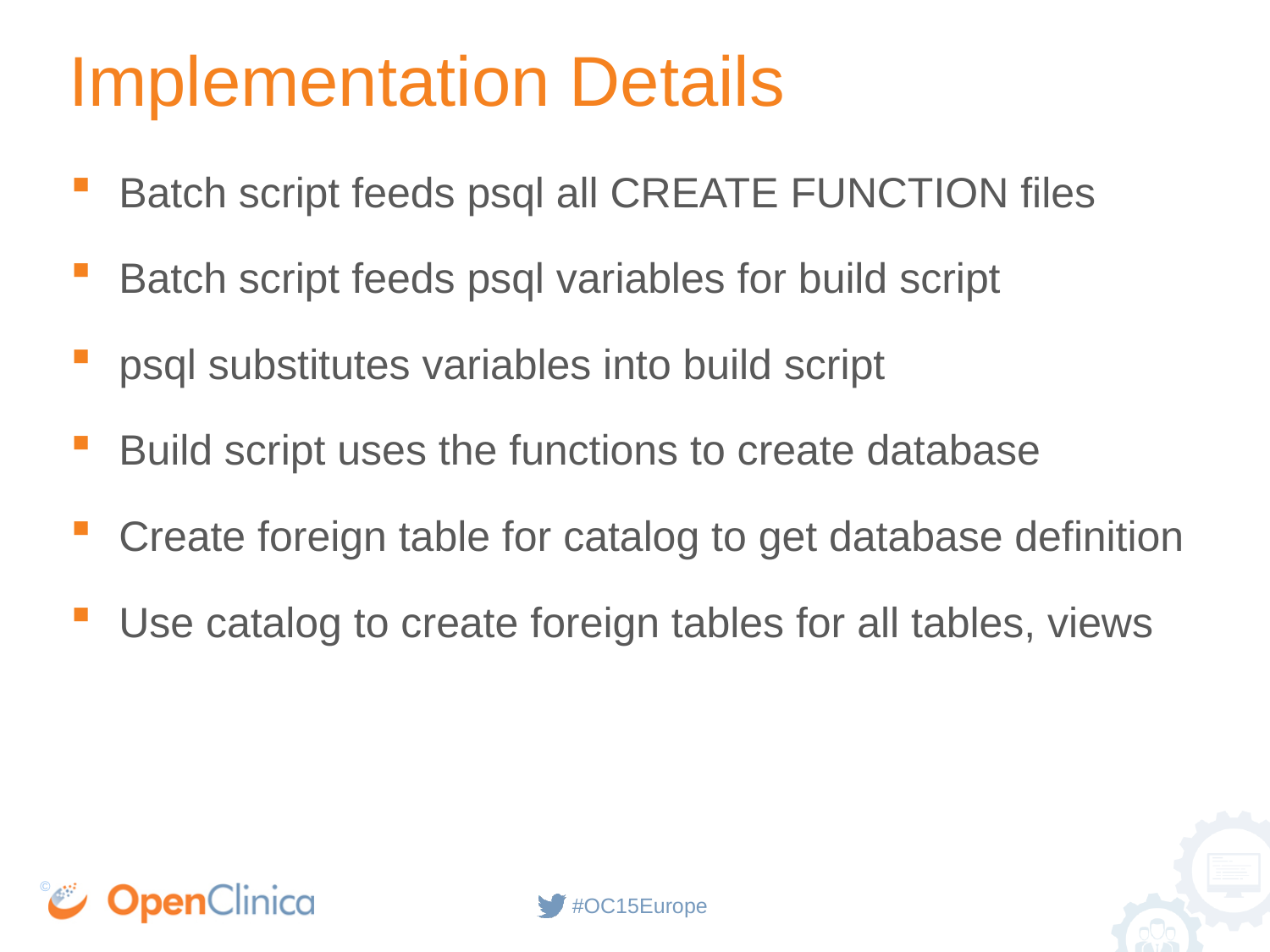

# Implementation Details
Batch script feeds psql all CREATE FUNCTION files
Batch script feeds psql variables for build script
psql substitutes variables into build script
Build script uses the functions to create database
Create foreign table for catalog to get database definition
Use catalog to create foreign tables for all tables, views